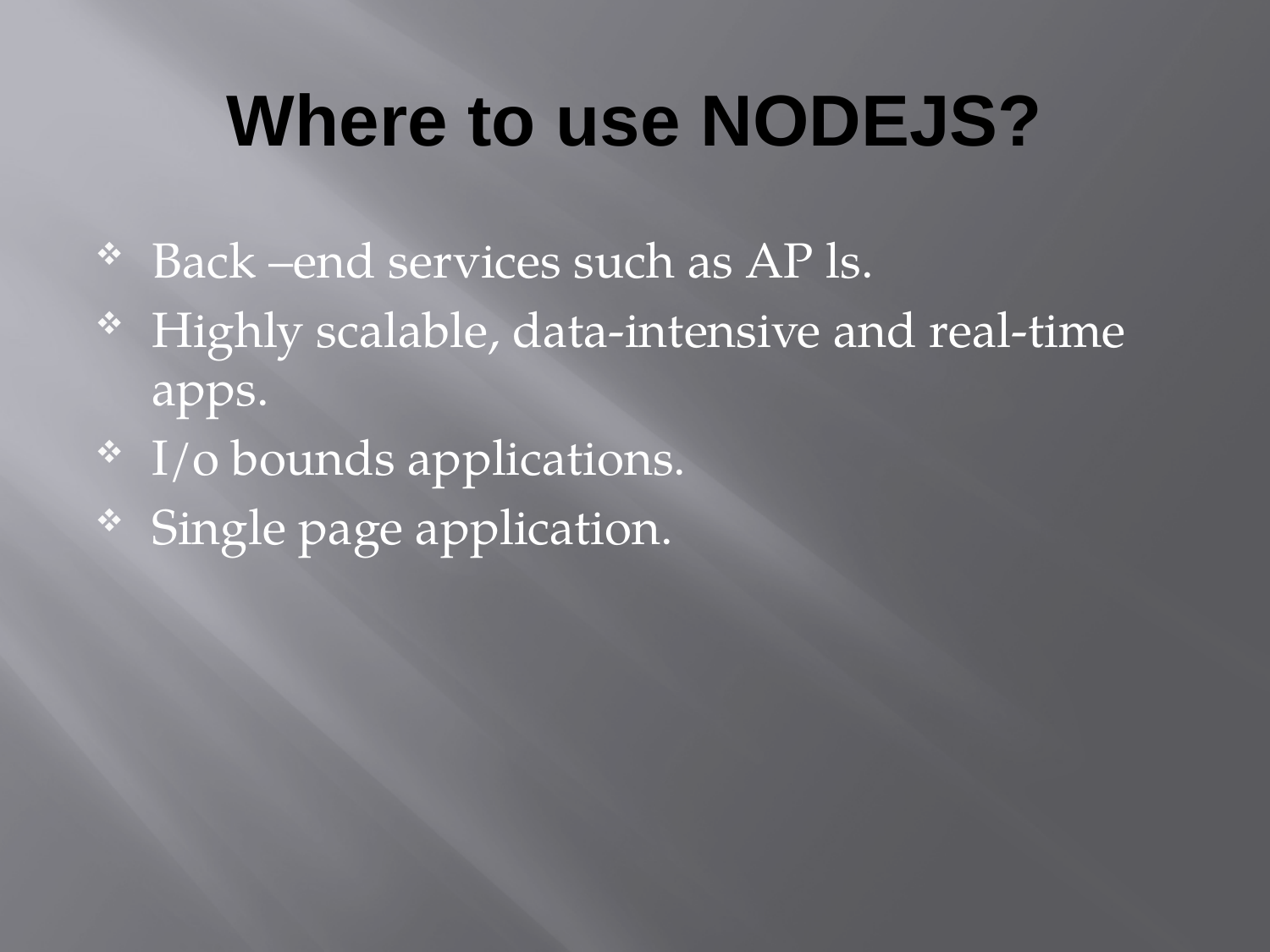

# Where to use NODEJS?
Back –end services such as AP ls.
Highly scalable, data-intensive and real-time apps.
I/o bounds applications.
Single page application.